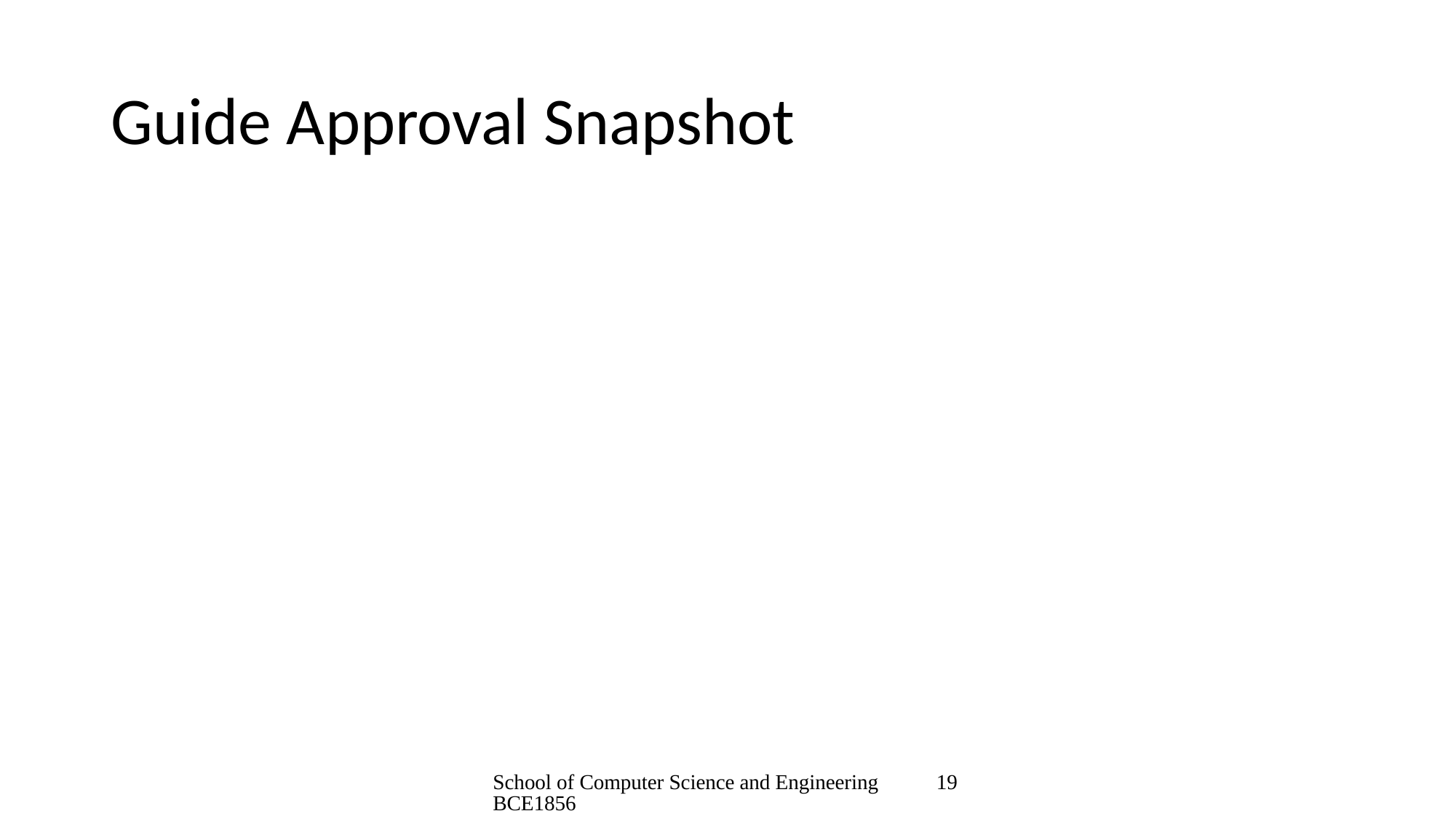

# Guide Approval Snapshot
School of Computer Science and Engineering           19BCE1856